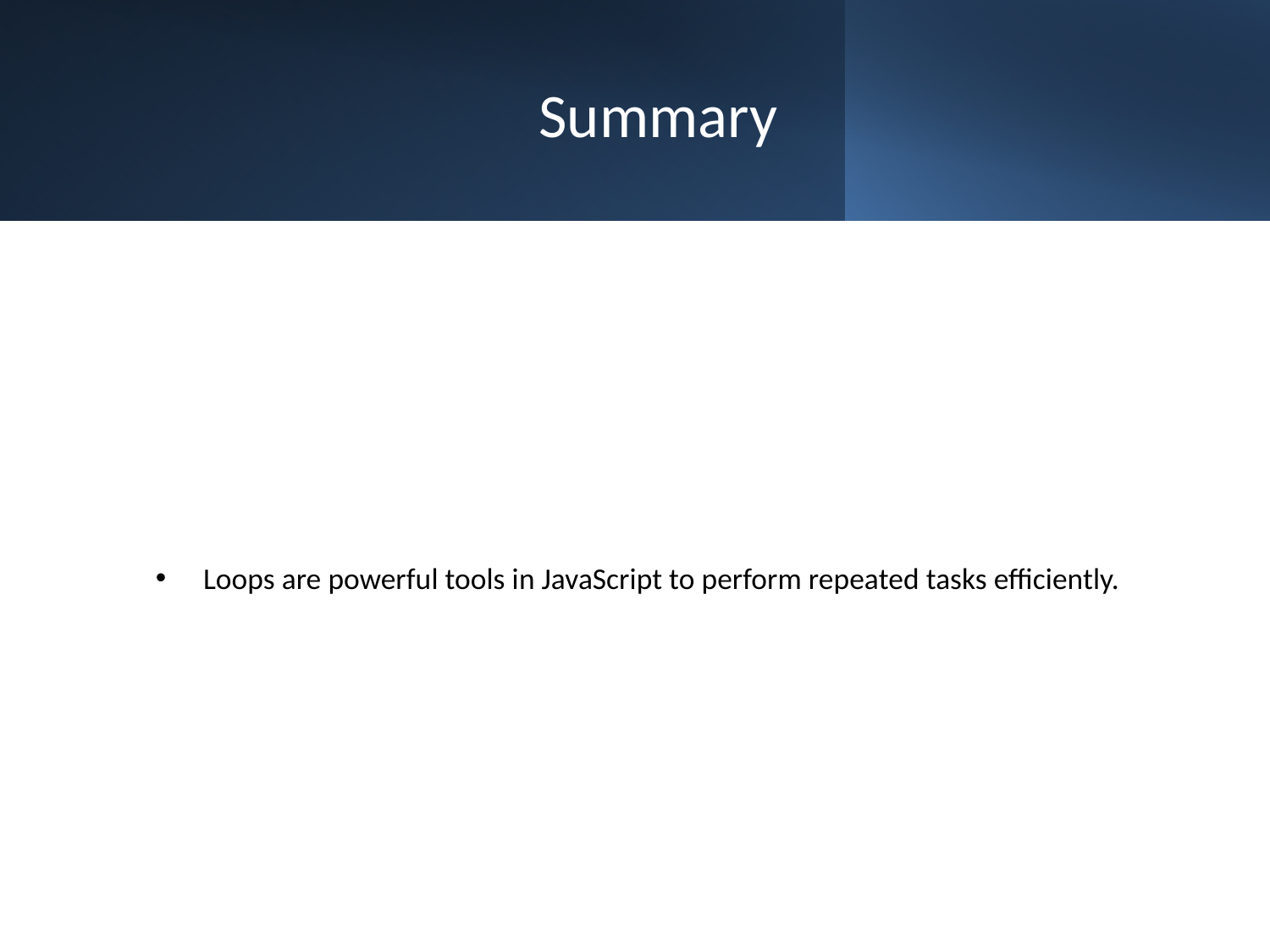

# Summary
Loops are powerful tools in JavaScript to perform repeated tasks efficiently.